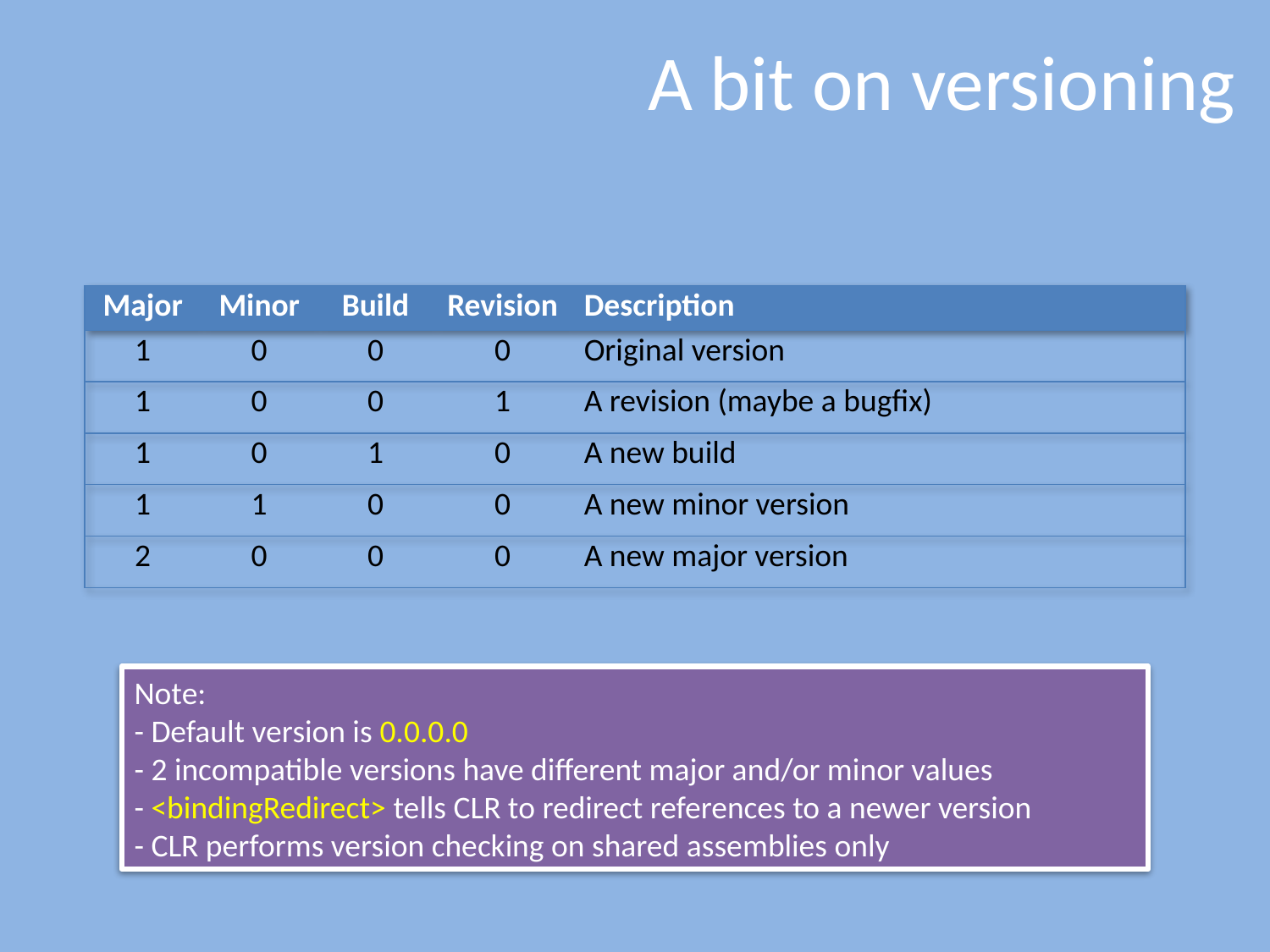

# A bit on versioning
| Major | Minor | Build | Revision | Description |
| --- | --- | --- | --- | --- |
| 1 | 0 | 0 | 0 | Original version |
| 1 | 0 | 0 | 1 | A revision (maybe a bugfix) |
| 1 | 0 | 1 | 0 | A new build |
| 1 | 1 | 0 | 0 | A new minor version |
| 2 | 0 | 0 | 0 | A new major version |
Note:
- Default version is 0.0.0.0
- 2 incompatible versions have different major and/or minor values
- <bindingRedirect> tells CLR to redirect references to a newer version
- CLR performs version checking on shared assemblies only